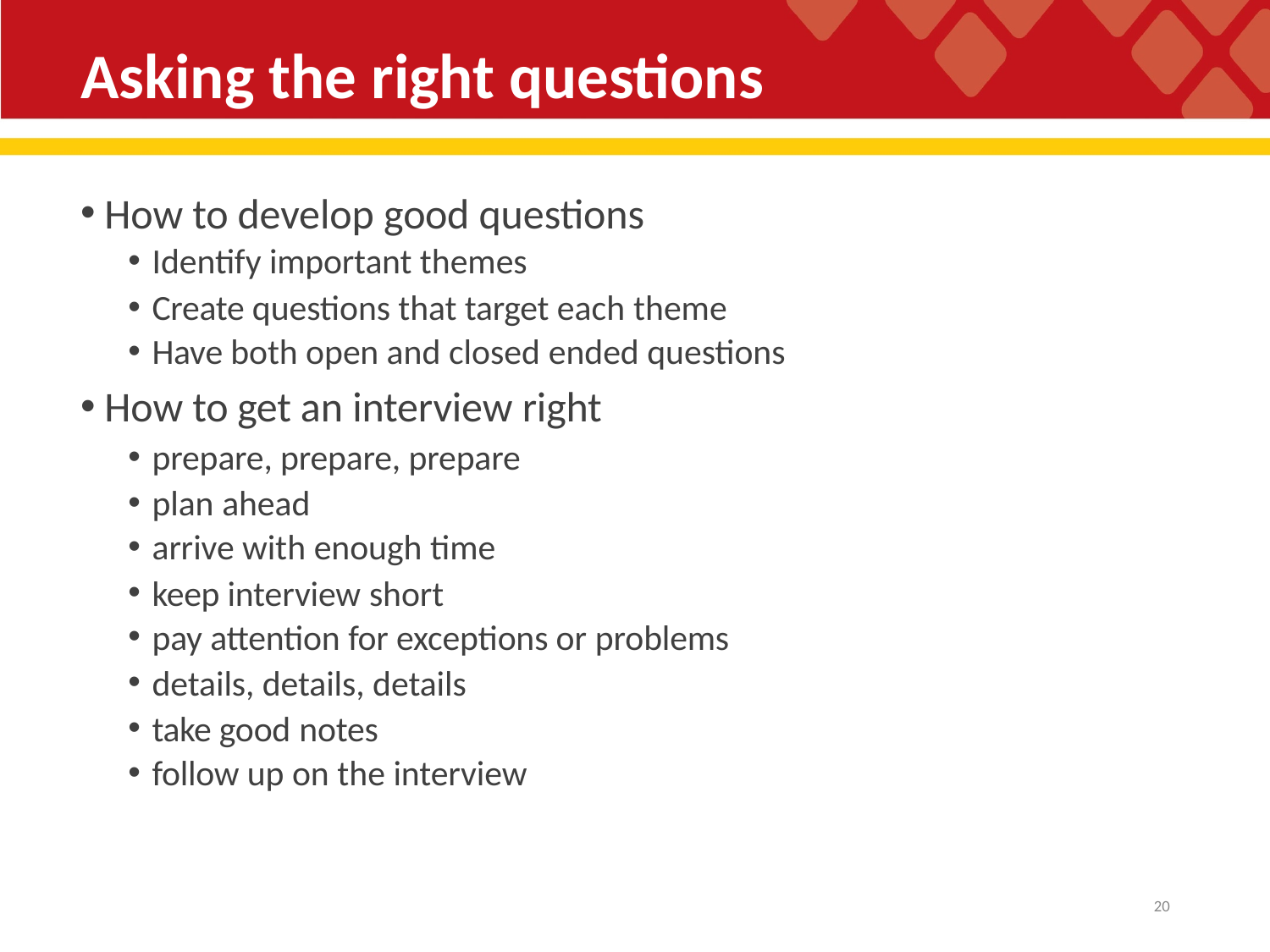

# Asking the right questions
How to develop good questions
Identify important themes
Create questions that target each theme
Have both open and closed ended questions
How to get an interview right
prepare, prepare, prepare
plan ahead
arrive with enough time
keep interview short
pay attention for exceptions or problems
details, details, details
take good notes
follow up on the interview
20